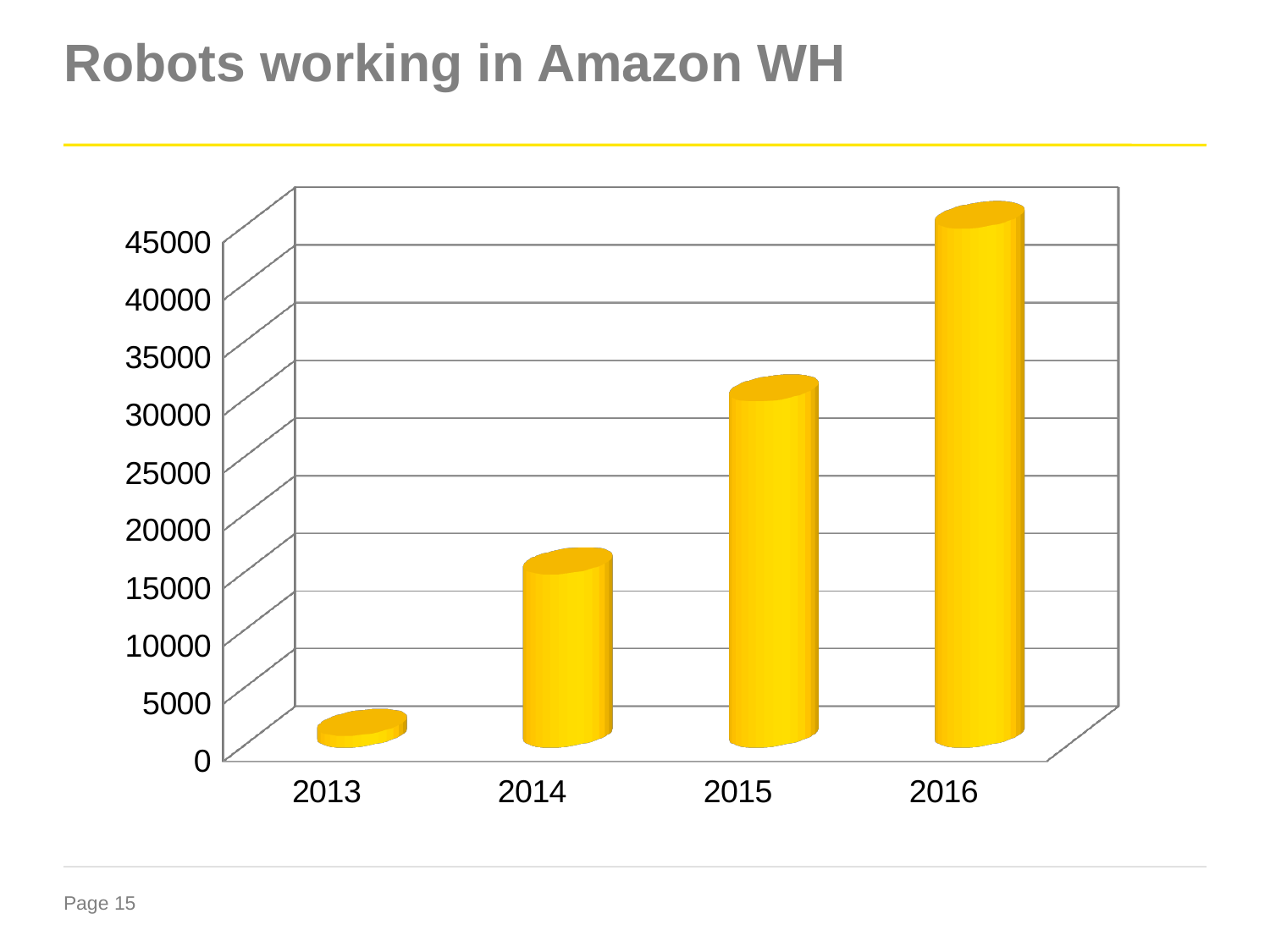

# Robots working in Amazon WH

[unsupported chart]